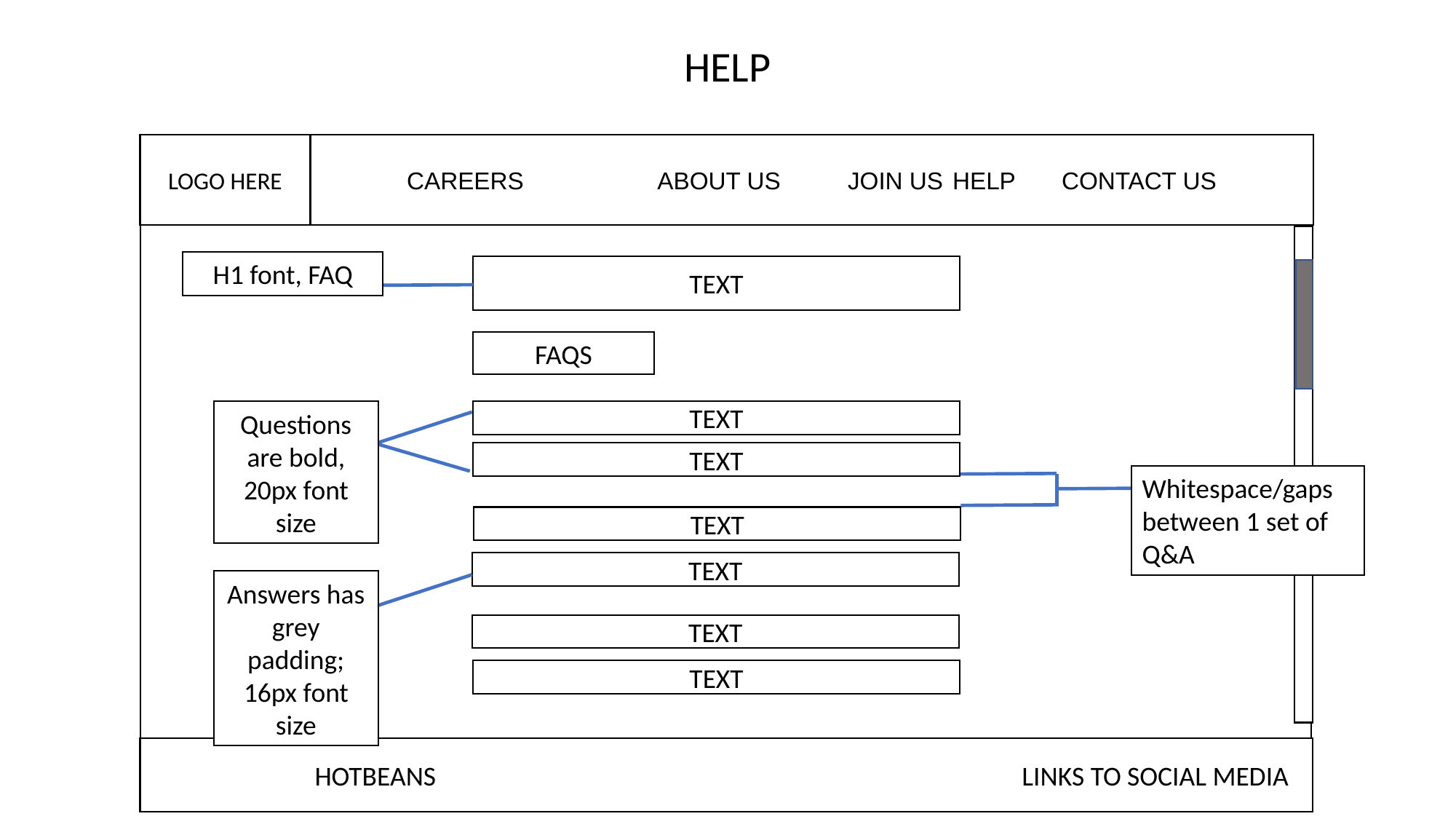

HELP
LOGO HERE
CAREERS	     ABOUT US          JOIN US	HELP	CONTACT US

H1 font, FAQ
TEXT

FAQS
Questions are bold, 20px font size
TEXT
TEXT
Whitespace/gaps between 1 set of Q&A
TEXT
TEXT
Answers has grey padding; 16px font size
TEXT
TEXT
	       HOTBEANS                                                                                               LINKS TO SOCIAL MEDIA